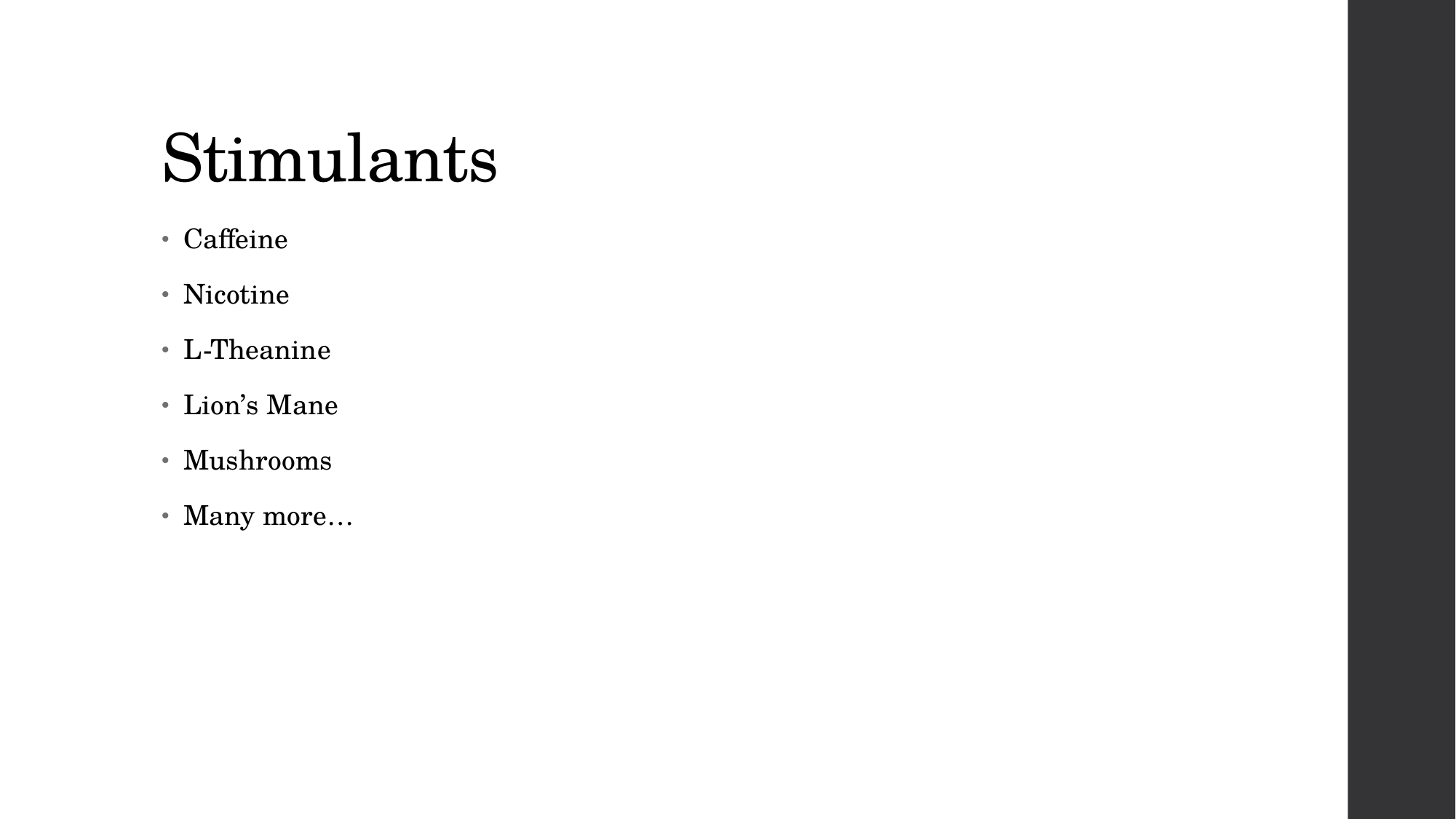

# Stimulants
Caffeine
Nicotine
L-Theanine
Lion’s Mane
Mushrooms
Many more…